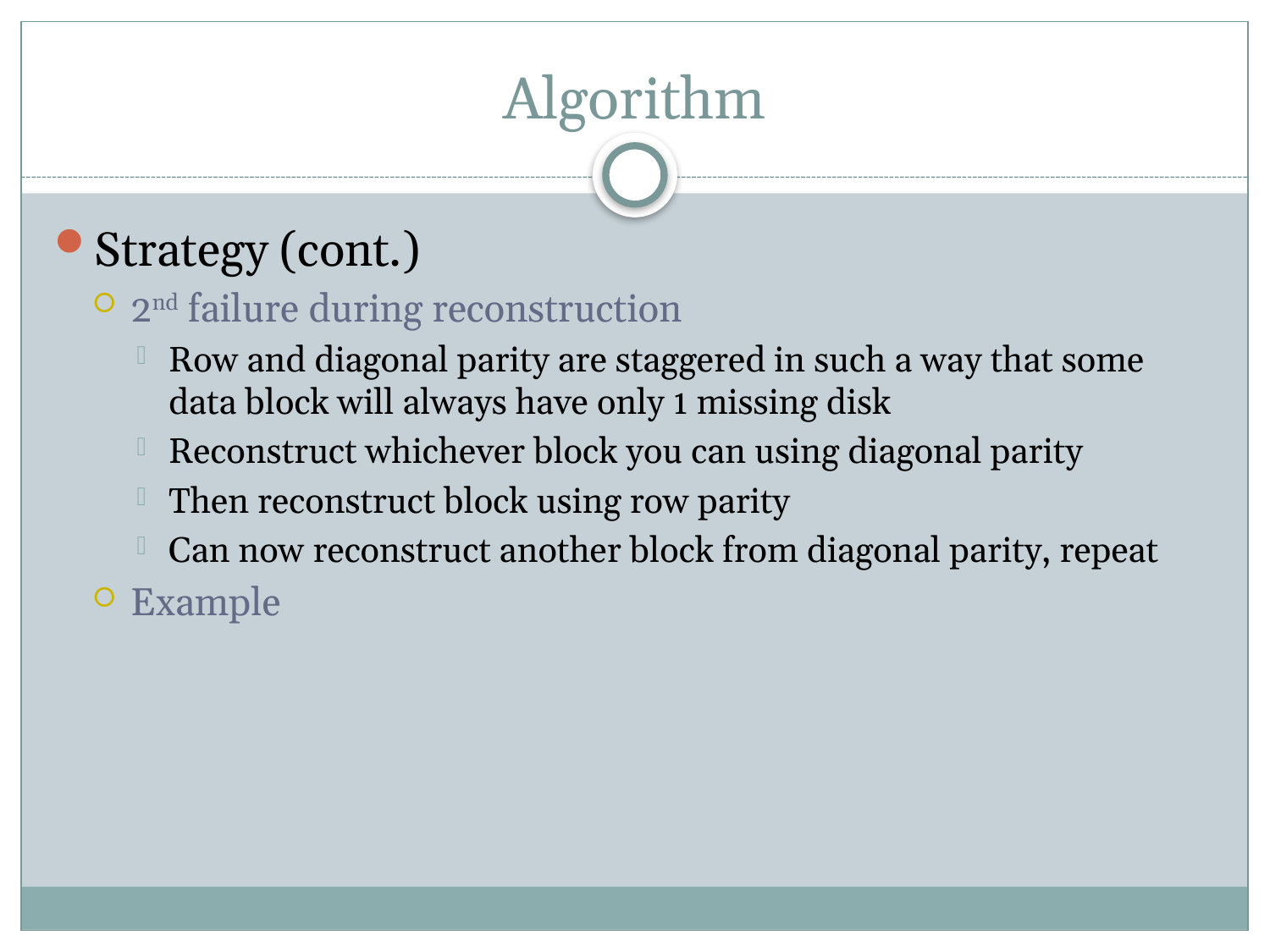

# Algorithm
Strategy (cont.)
2nd failure during reconstruction
Row and diagonal parity are staggered in such a way that some data block will always have only 1 missing disk
Reconstruct whichever block you can using diagonal parity
Then reconstruct block using row parity
Can now reconstruct another block from diagonal parity, repeat
Example